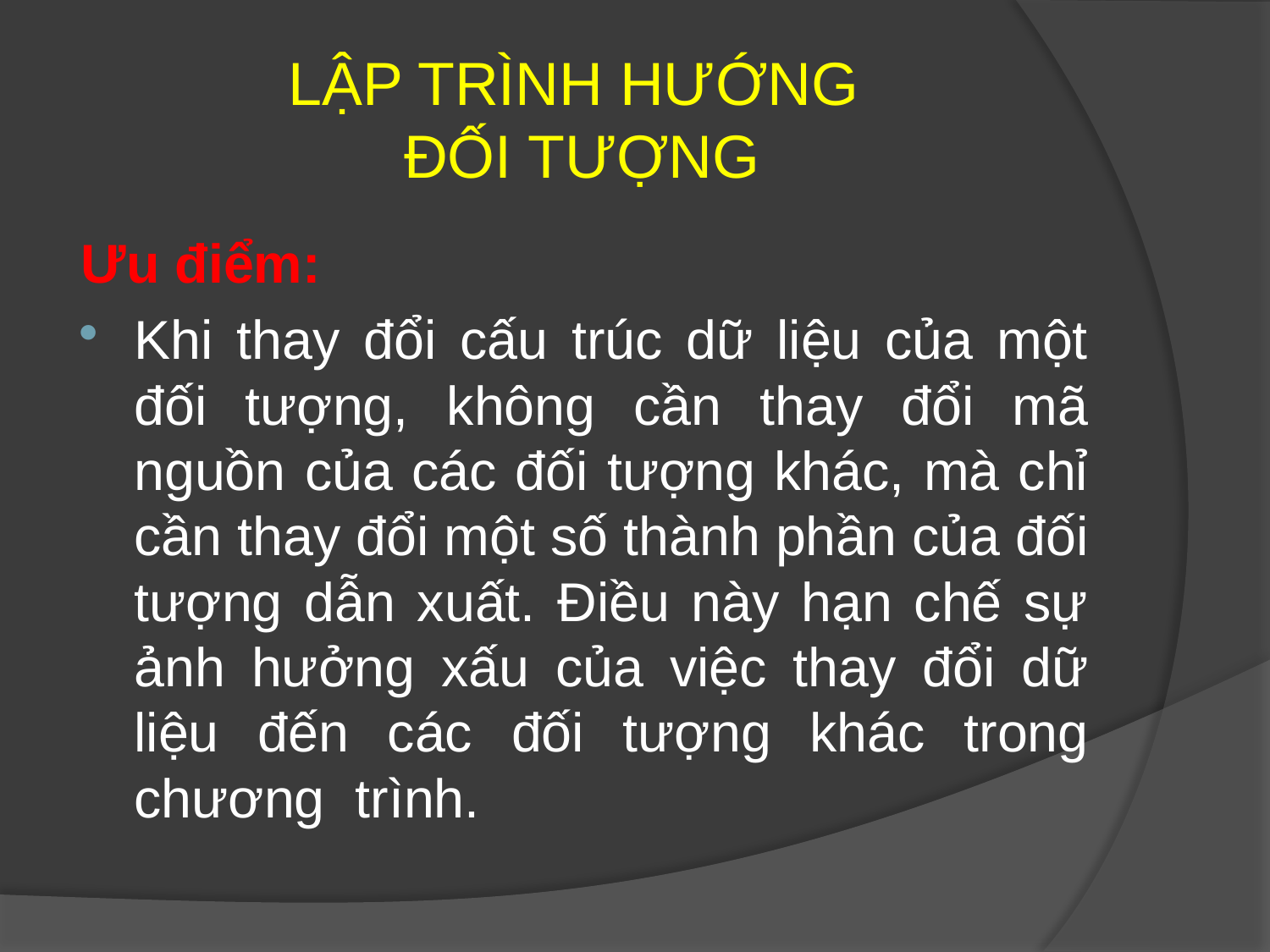

# LẬP TRÌNH HƯỚNG ĐỐI TƯỢNG
Ưu điểm:
Khi thay đổi cấu trúc dữ liệu của một đối tượng, không cần thay đổi mã nguồn của các đối tượng khác, mà chỉ cần thay đổi một số thành phần của đối tượng dẫn xuất. Điều này hạn chế sự ảnh hưởng xấu của việc thay đổi dữ liệu đến các đối tượng khác trong chương  trình.